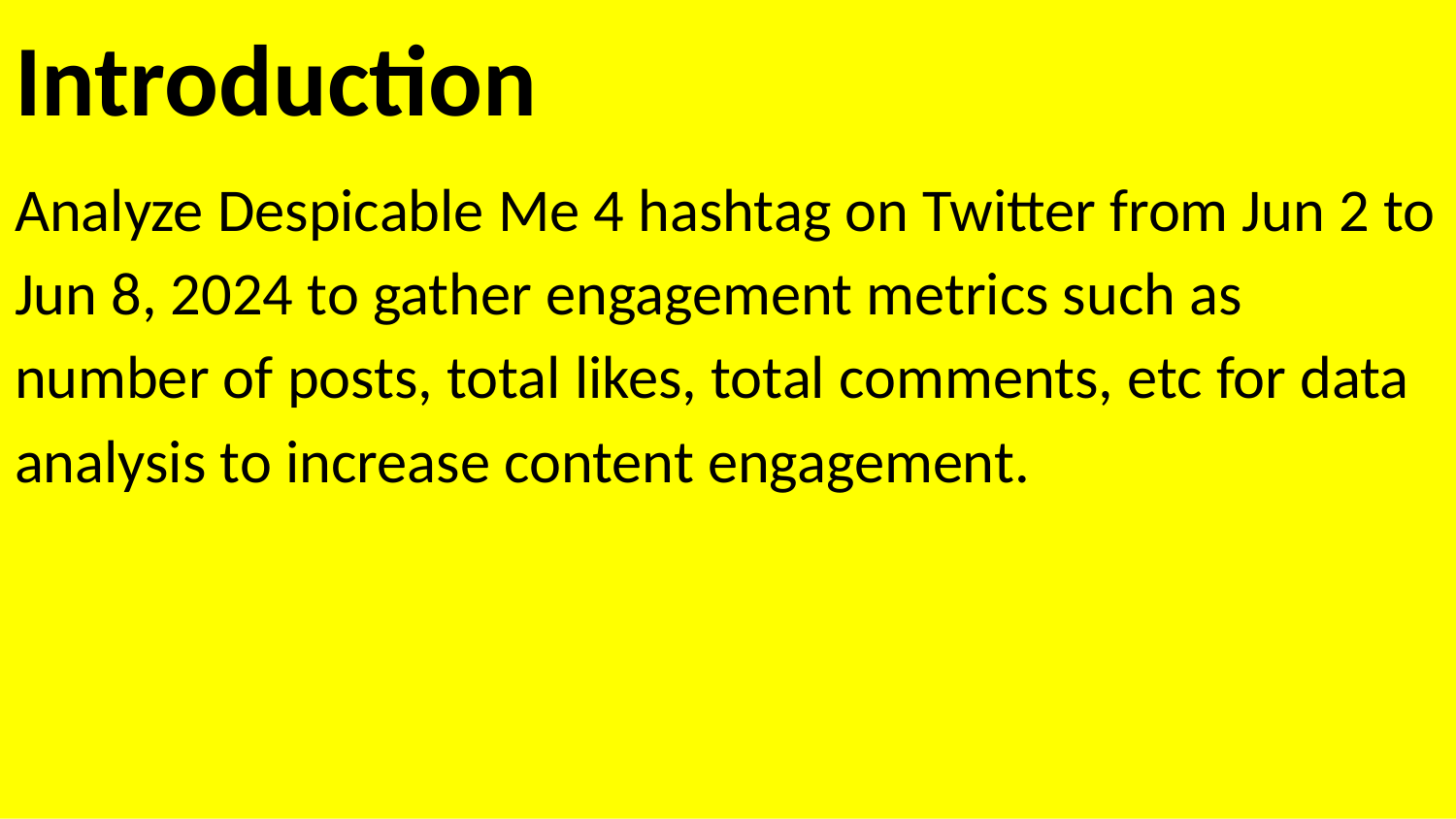

Introduction
Analyze Despicable Me 4 hashtag on Twitter from Jun 2 to Jun 8, 2024 to gather engagement metrics such as number of posts, total likes, total comments, etc for data analysis to increase content engagement.